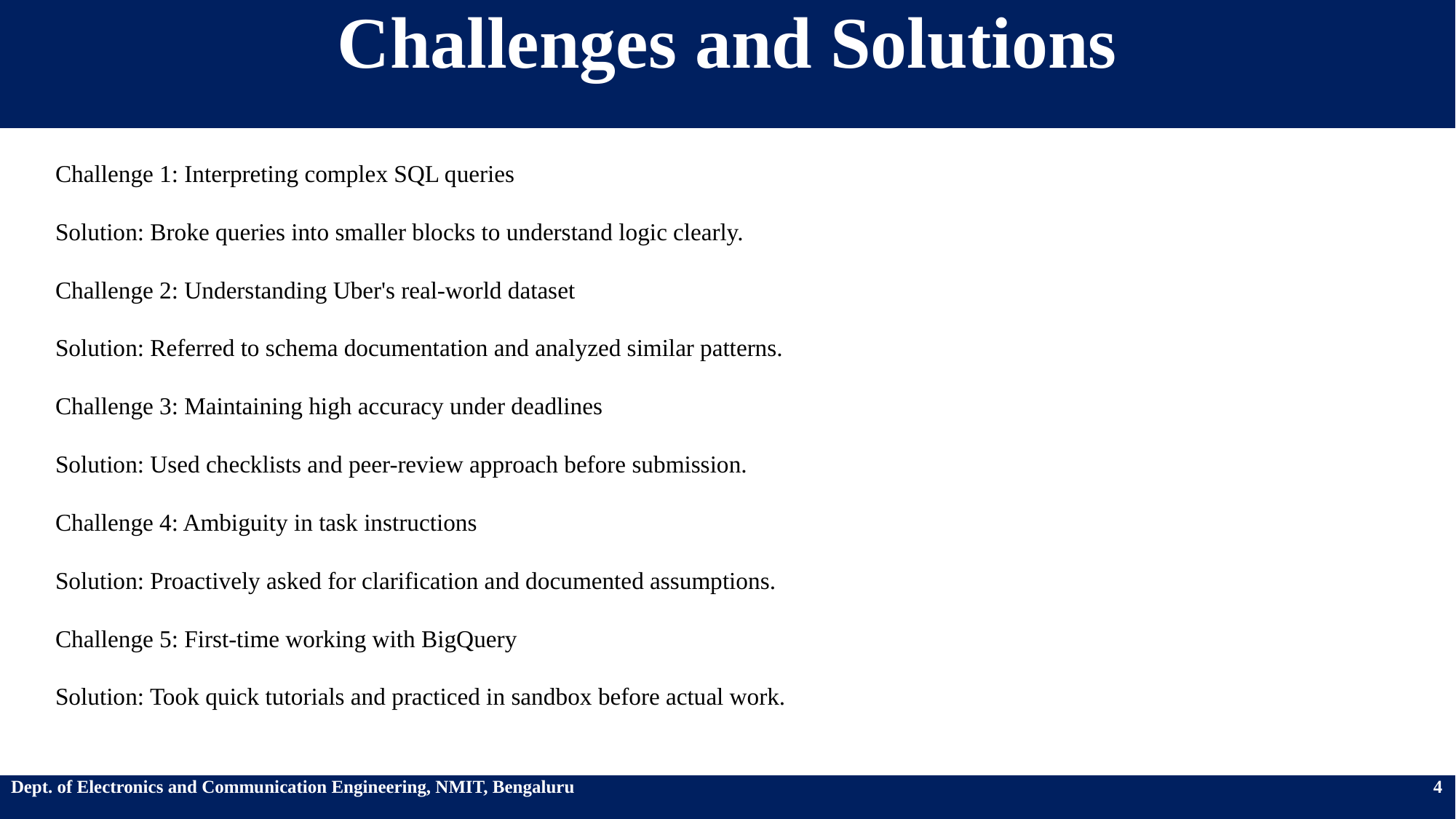

# Challenges and Solutions
Challenge 1: Interpreting complex SQL queries

Solution: Broke queries into smaller blocks to understand logic clearly.

Challenge 2: Understanding Uber's real-world dataset

Solution: Referred to schema documentation and analyzed similar patterns.

Challenge 3: Maintaining high accuracy under deadlines

Solution: Used checklists and peer-review approach before submission.

Challenge 4: Ambiguity in task instructions

Solution: Proactively asked for clarification and documented assumptions.

Challenge 5: First-time working with BigQuery

Solution: Took quick tutorials and practiced in sandbox before actual work.

Dept. of Electronics and Communication Engineering, NMIT, Bengaluru                                                                                                                                                                                             4